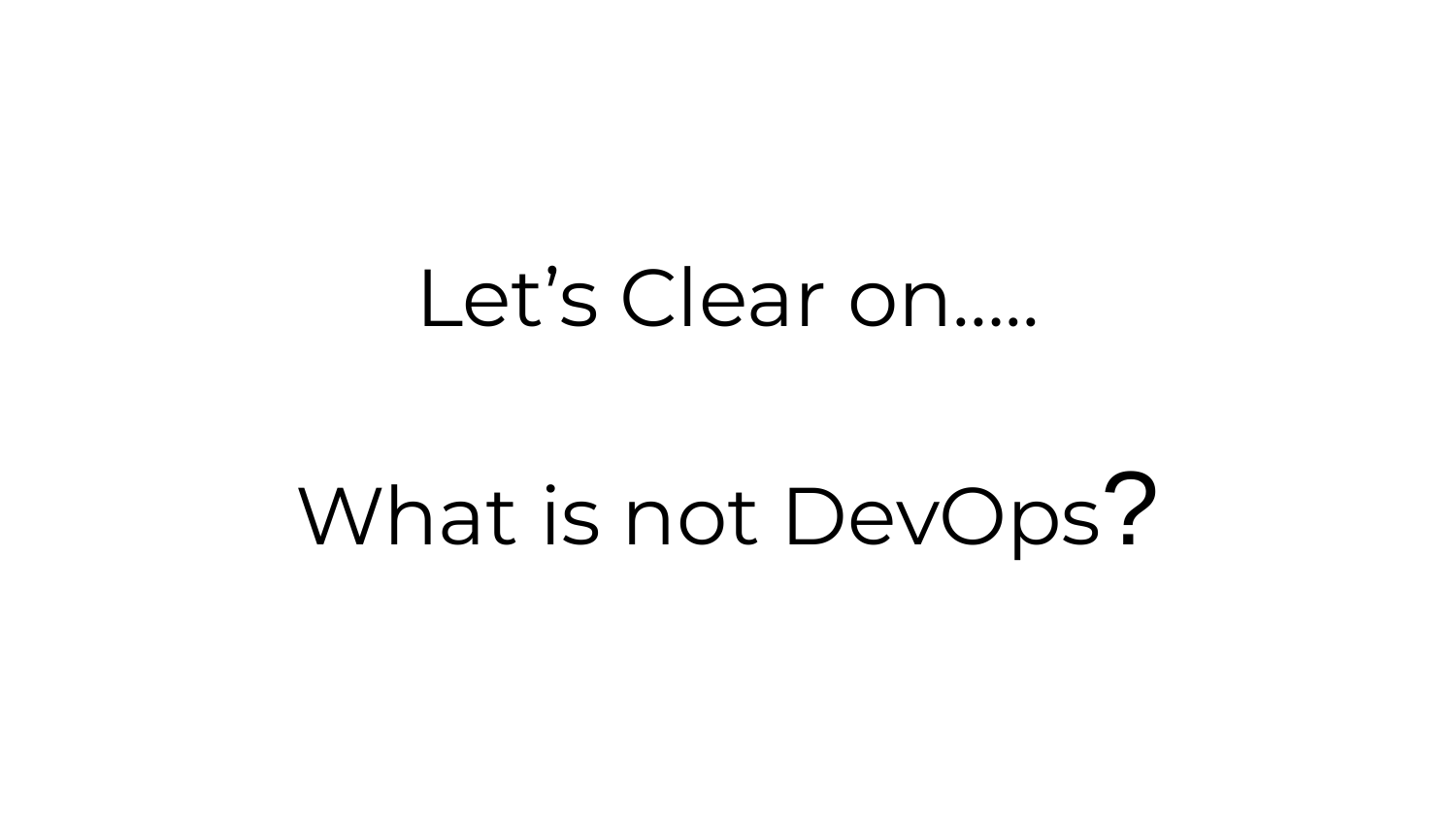

# Let’s Clear on…..
What is not DevOps?